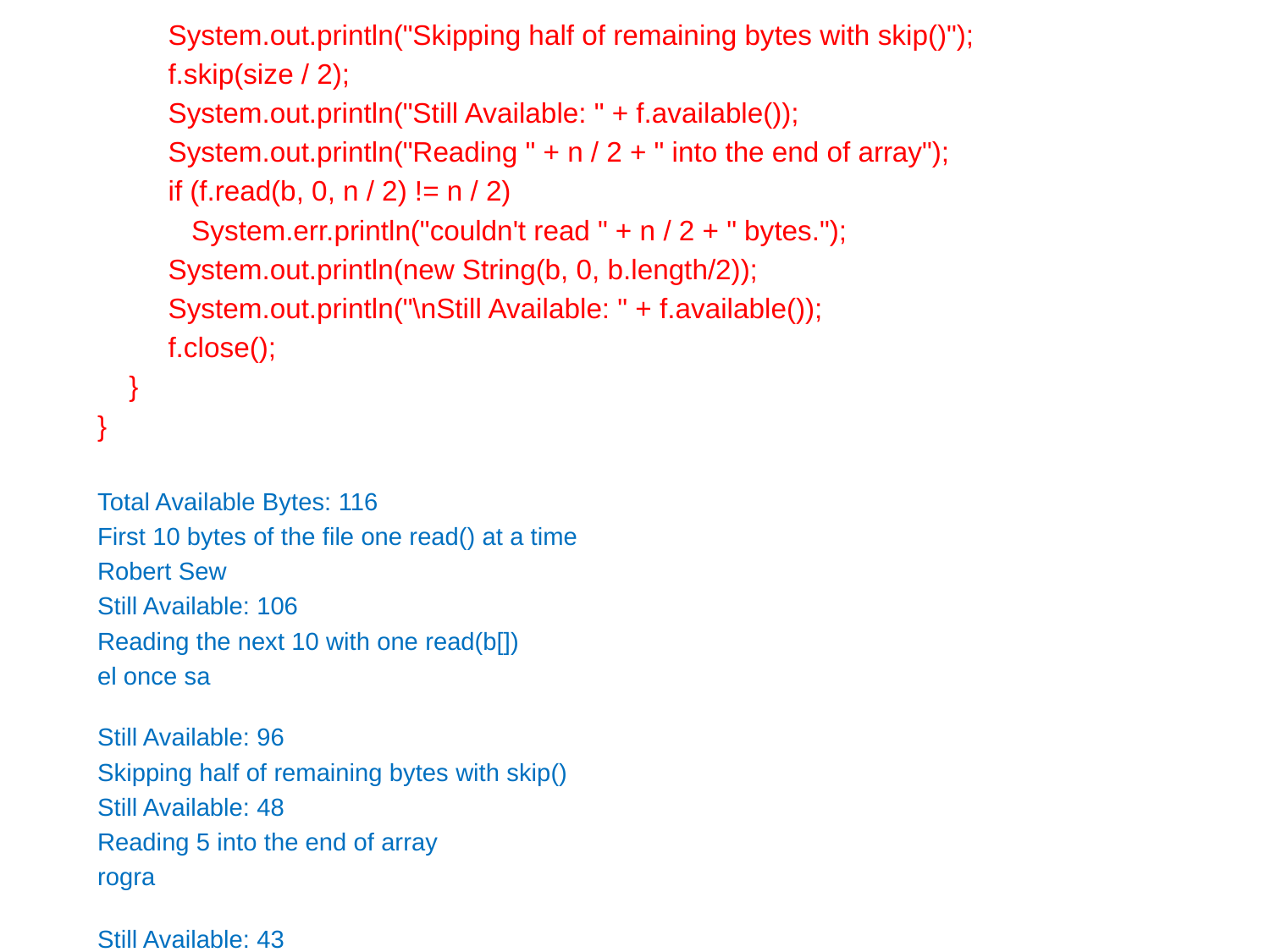

System.out.println("Skipping half of remaining bytes with skip()");
         f.skip(size / 2);
         System.out.println("Still Available: " + f.available());
         System.out.println("Reading " + n / 2 + " into the end of array");
         if (f.read(b, 0, n / 2) != n / 2)
            System.err.println("couldn't read " + n / 2 + " bytes.");
         System.out.println(new String(b, 0, b.length/2));
         System.out.println("\nStill Available: " + f.available());
         f.close();
    }
}

Total Available Bytes: 116
First 10 bytes of the file one read() at a time
Robert Sew
Still Available: 106
Reading the next 10 with one read(b[])
el once sa

Still Available: 96
Skipping half of remaining bytes with skip()
Still Available: 48
Reading 5 into the end of array
rogra

Still Available: 43